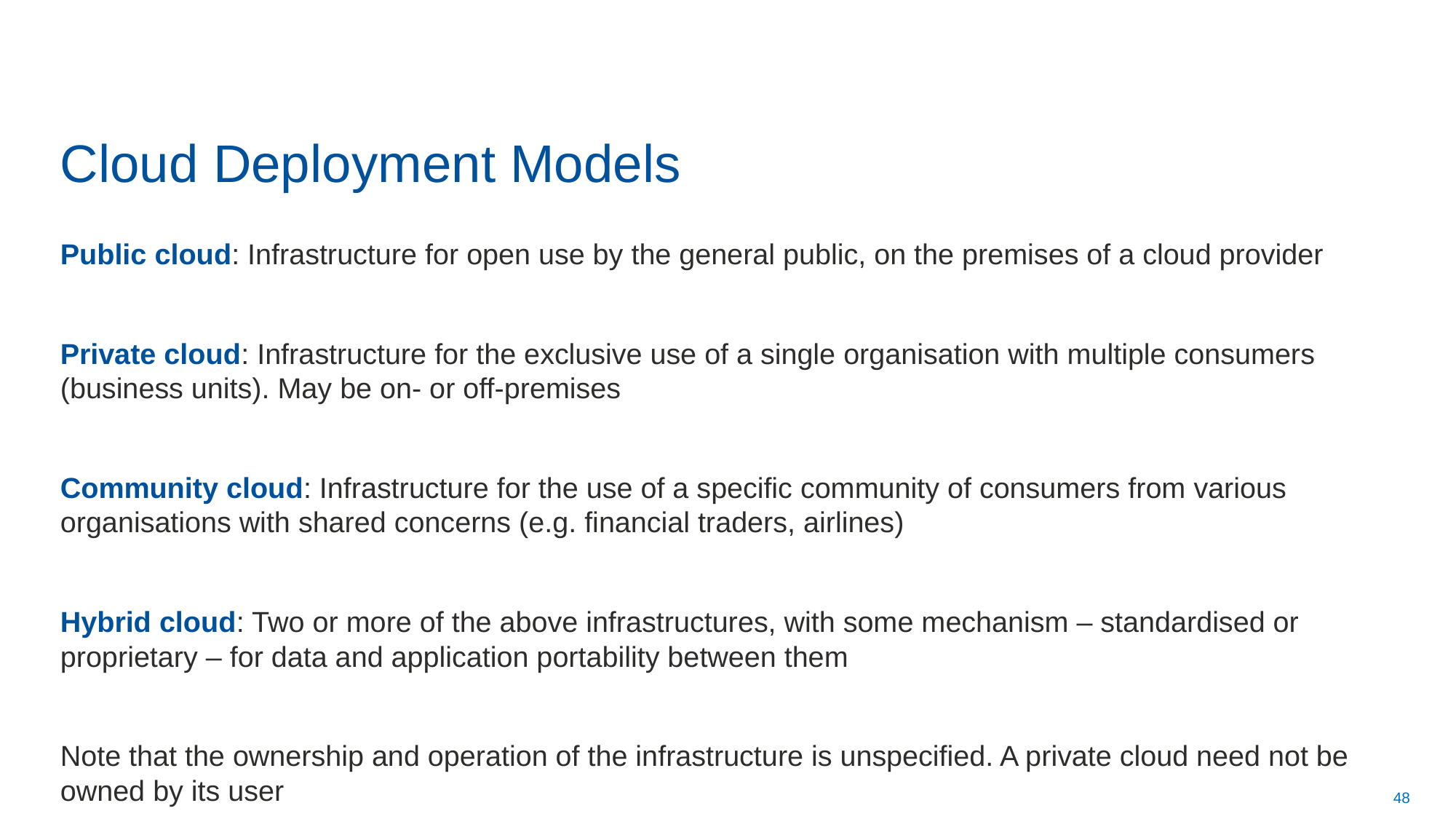

# Cloud Deployment Models
Public cloud: Infrastructure for open use by the general public, on the premises of a cloud provider

Private cloud: Infrastructure for the exclusive use of a single organisation with multiple consumers (business units). May be on- or off-premises

Community cloud: Infrastructure for the use of a specific community of consumers from various organisations with shared concerns (e.g. financial traders, airlines)

Hybrid cloud: Two or more of the above infrastructures, with some mechanism – standardised or proprietary – for data and application portability between them

Note that the ownership and operation of the infrastructure is unspecified. A private cloud need not be owned by its user